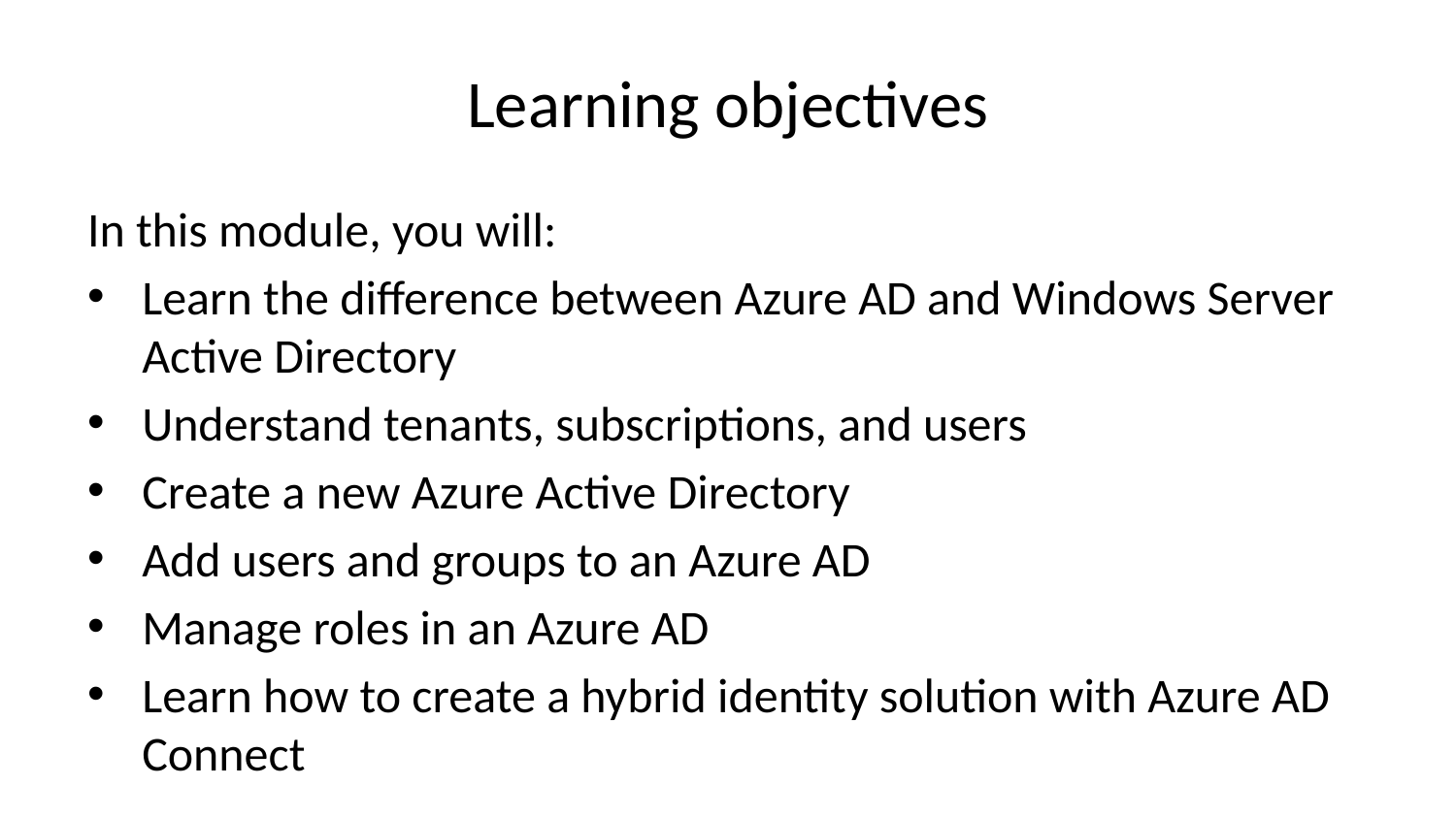

# Learning objectives
In this module, you will:
Learn the difference between Azure AD and Windows Server Active Directory
Understand tenants, subscriptions, and users
Create a new Azure Active Directory
Add users and groups to an Azure AD
Manage roles in an Azure AD
Learn how to create a hybrid identity solution with Azure AD Connect